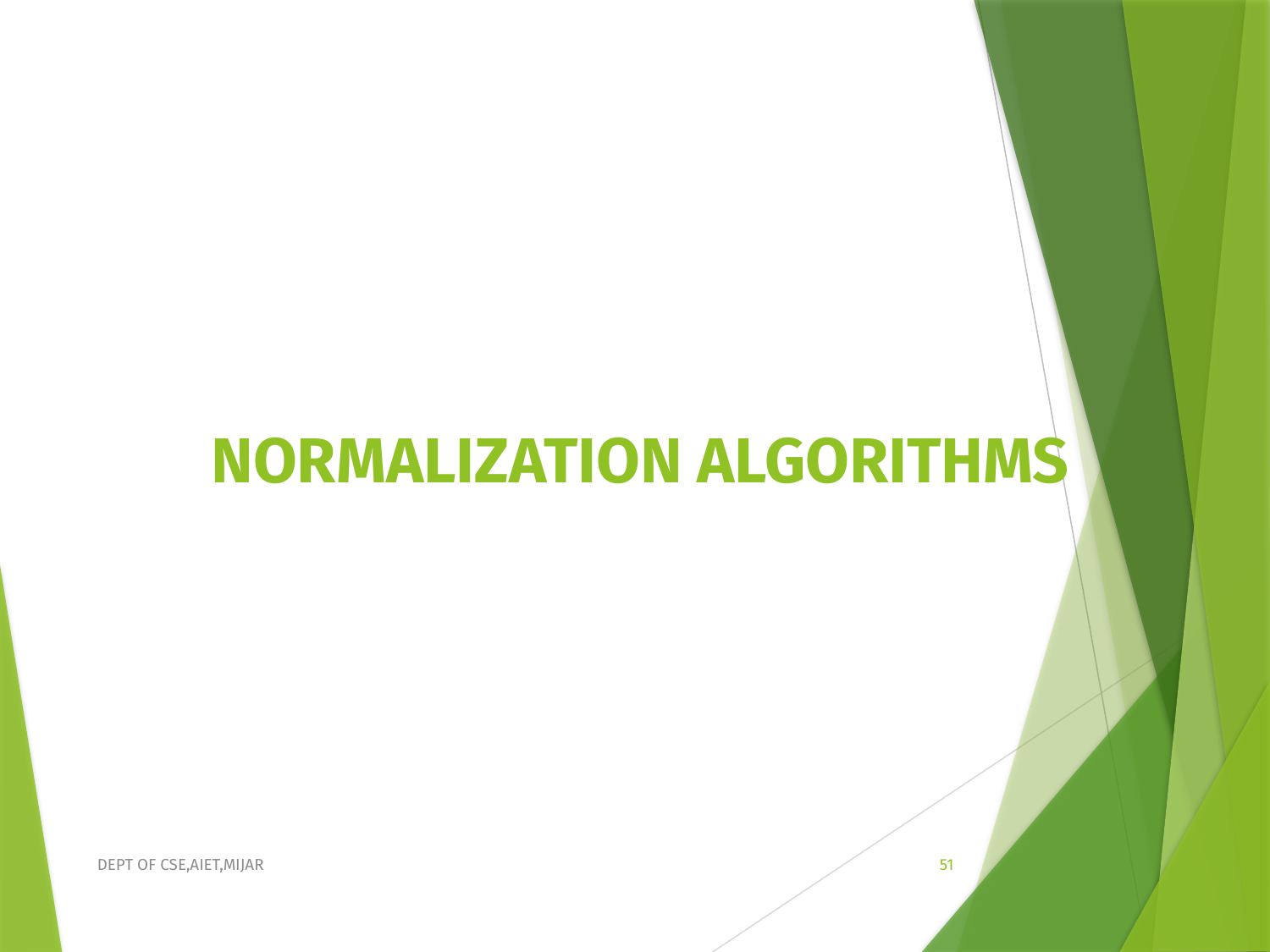

# NORMALIZATION ALGORITHMS
DEPT OF CSE,AIET,MIJAR
51